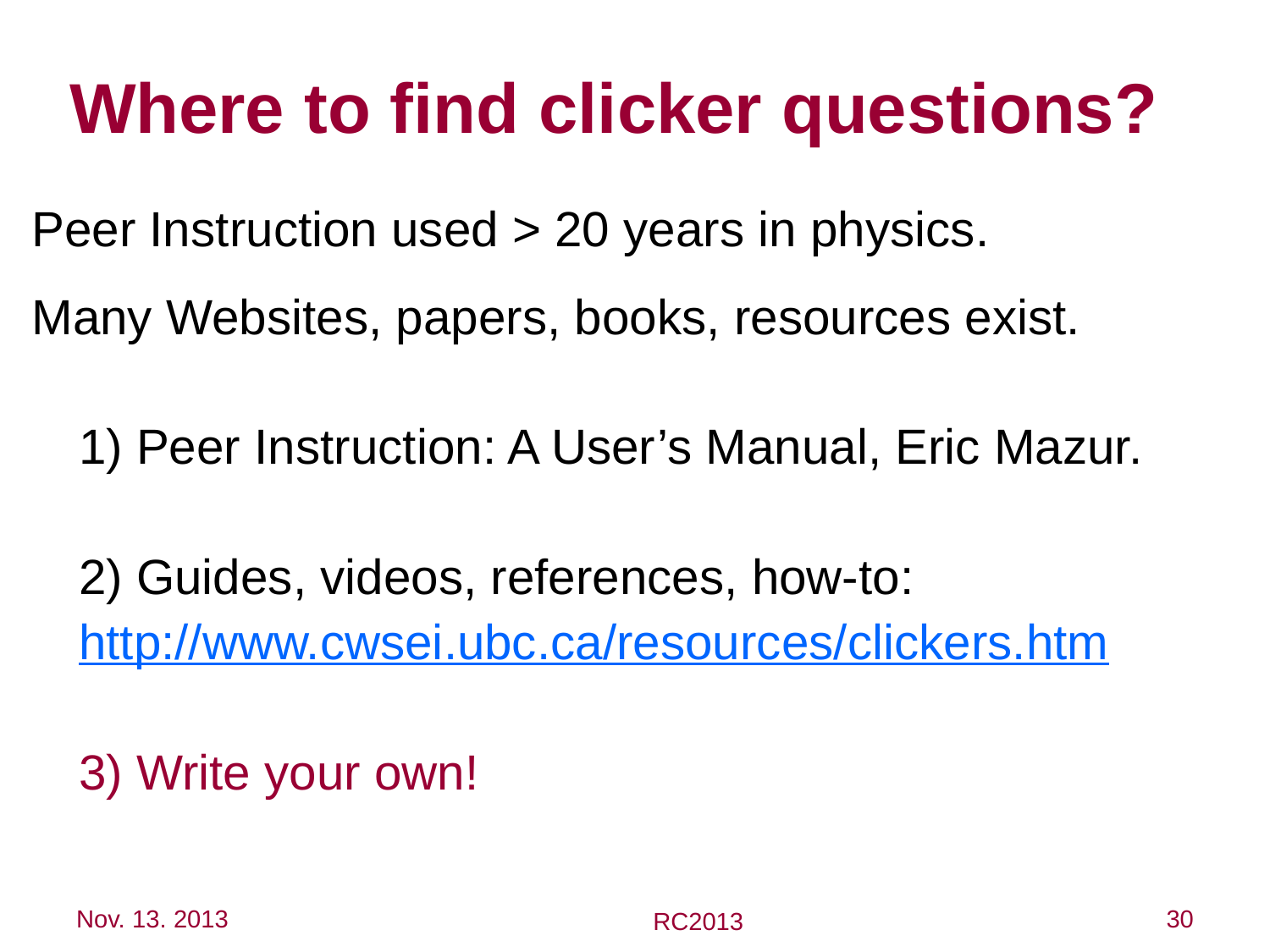

Where to find clicker questions?
Peer Instruction used > 20 years in physics.
Many Websites, papers, books, resources exist.
1) Peer Instruction: A User’s Manual, Eric Mazur.
2) Guides, videos, references, how-to:  http://www.cwsei.ubc.ca/resources/clickers.htm
3) Write your own!
Nov. 13. 2013
30
RC2013